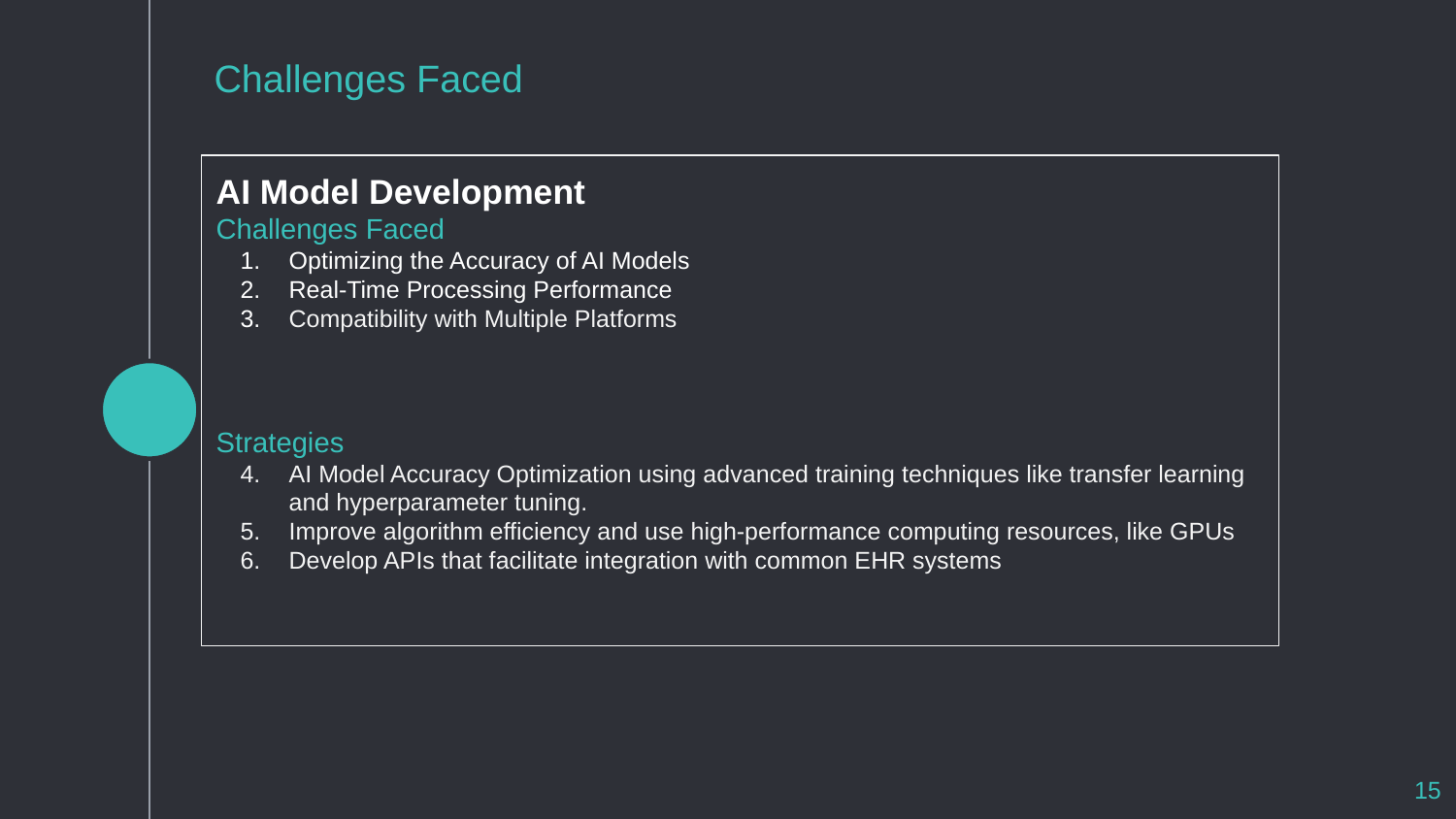

# Challenges Faced
AI Model Development
Challenges Faced
Optimizing the Accuracy of AI Models
Real-Time Processing Performance
Compatibility with Multiple Platforms

Strategies
AI Model Accuracy Optimization using advanced training techniques like transfer learning and hyperparameter tuning.
Improve algorithm efficiency and use high-performance computing resources, like GPUs
Develop APIs that facilitate integration with common EHR systems

15